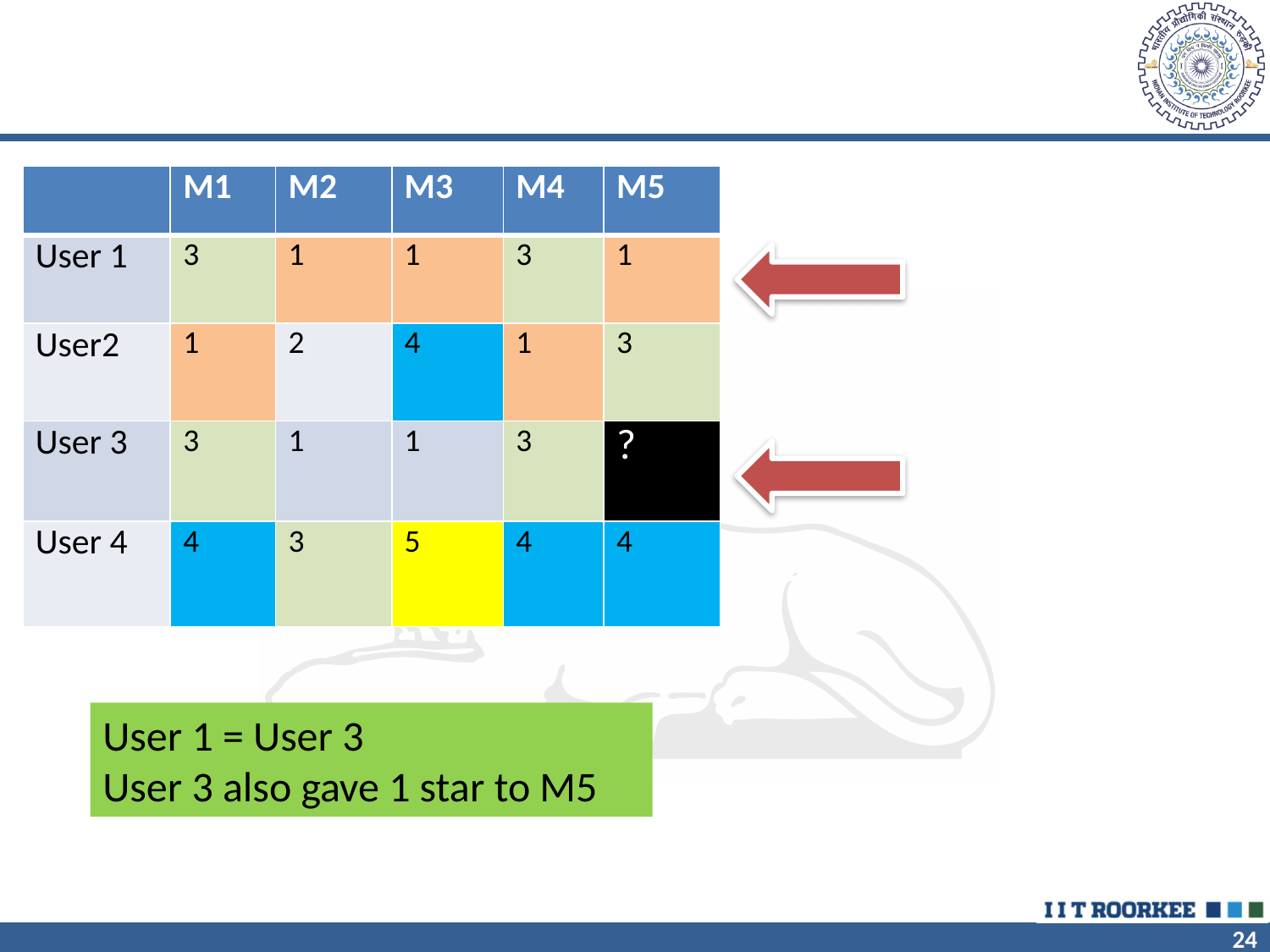

|  | M1 | M2 | M3 | M4 | M5 |
| --- | --- | --- | --- | --- | --- |
| User 1 | 3 | 1 | 1 | 3 | 1 |
| User2 | 1 | 2 | 4 | 1 | 3 |
| User 3 | 3 | 1 | 1 | 3 | ? |
| User 4 | 4 | 3 | 5 | 4 | 4 |

User 1 = User 3
User 3 also gave 1 star to M5